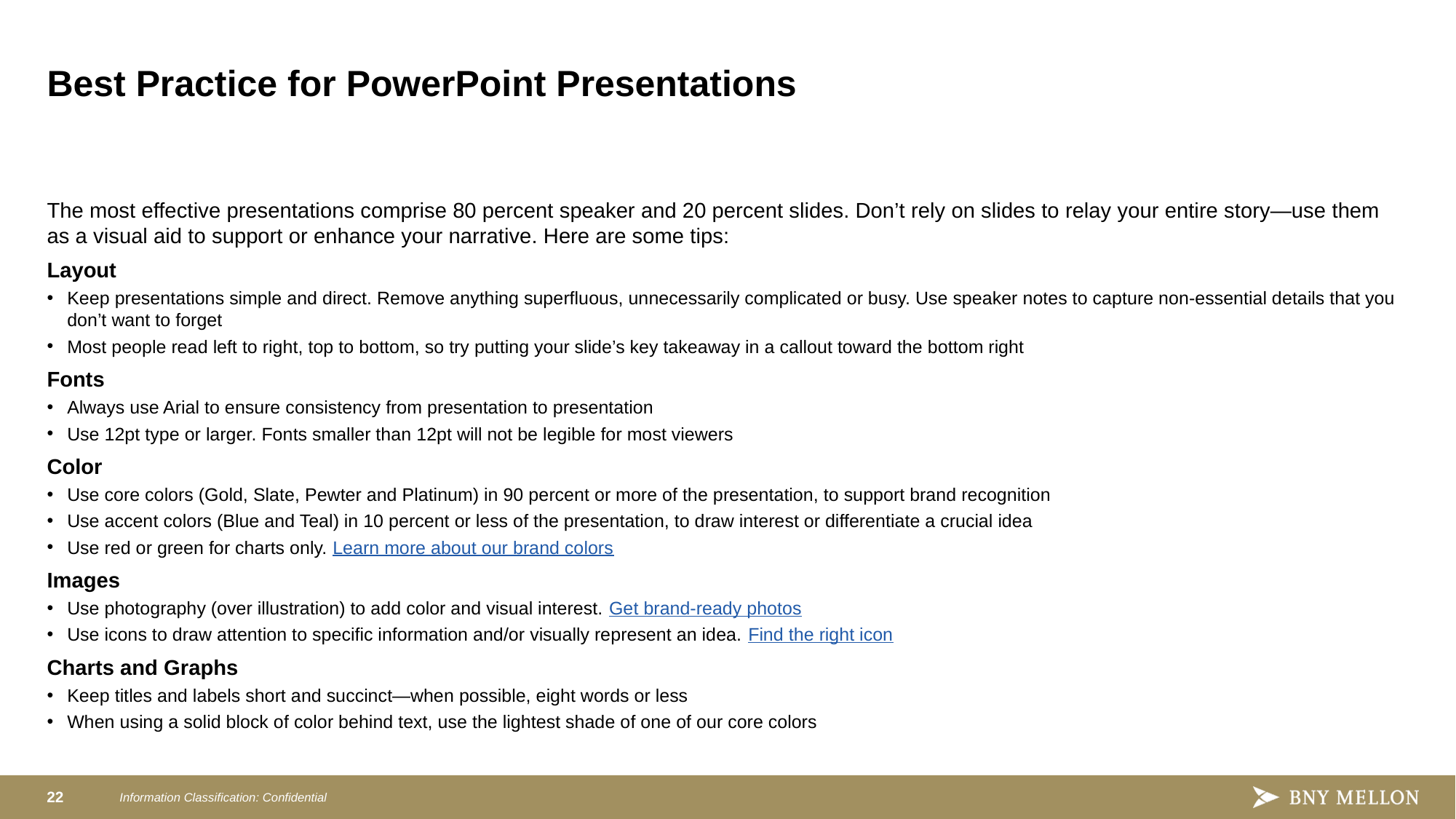

# Best Practice for PowerPoint Presentations
The most effective presentations comprise 80 percent speaker and 20 percent slides. Don’t rely on slides to relay your entire story—use them as a visual aid to support or enhance your narrative. Here are some tips:
Layout
Keep presentations simple and direct. Remove anything superfluous, unnecessarily complicated or busy. Use speaker notes to capture non-essential details that you don’t want to forget
Most people read left to right, top to bottom, so try putting your slide’s key takeaway in a callout toward the bottom right
Fonts
Always use Arial to ensure consistency from presentation to presentation
Use 12pt type or larger. Fonts smaller than 12pt will not be legible for most viewers
Color
Use core colors (Gold, Slate, Pewter and Platinum) in 90 percent or more of the presentation, to support brand recognition
Use accent colors (Blue and Teal) in 10 percent or less of the presentation, to draw interest or differentiate a crucial idea
Use red or green for charts only. Learn more about our brand colors
Images
Use photography (over illustration) to add color and visual interest. Get brand-ready photos
Use icons to draw attention to specific information and/or visually represent an idea. Find the right icon
Charts and Graphs
Keep titles and labels short and succinct—when possible, eight words or less
When using a solid block of color behind text, use the lightest shade of one of our core colors